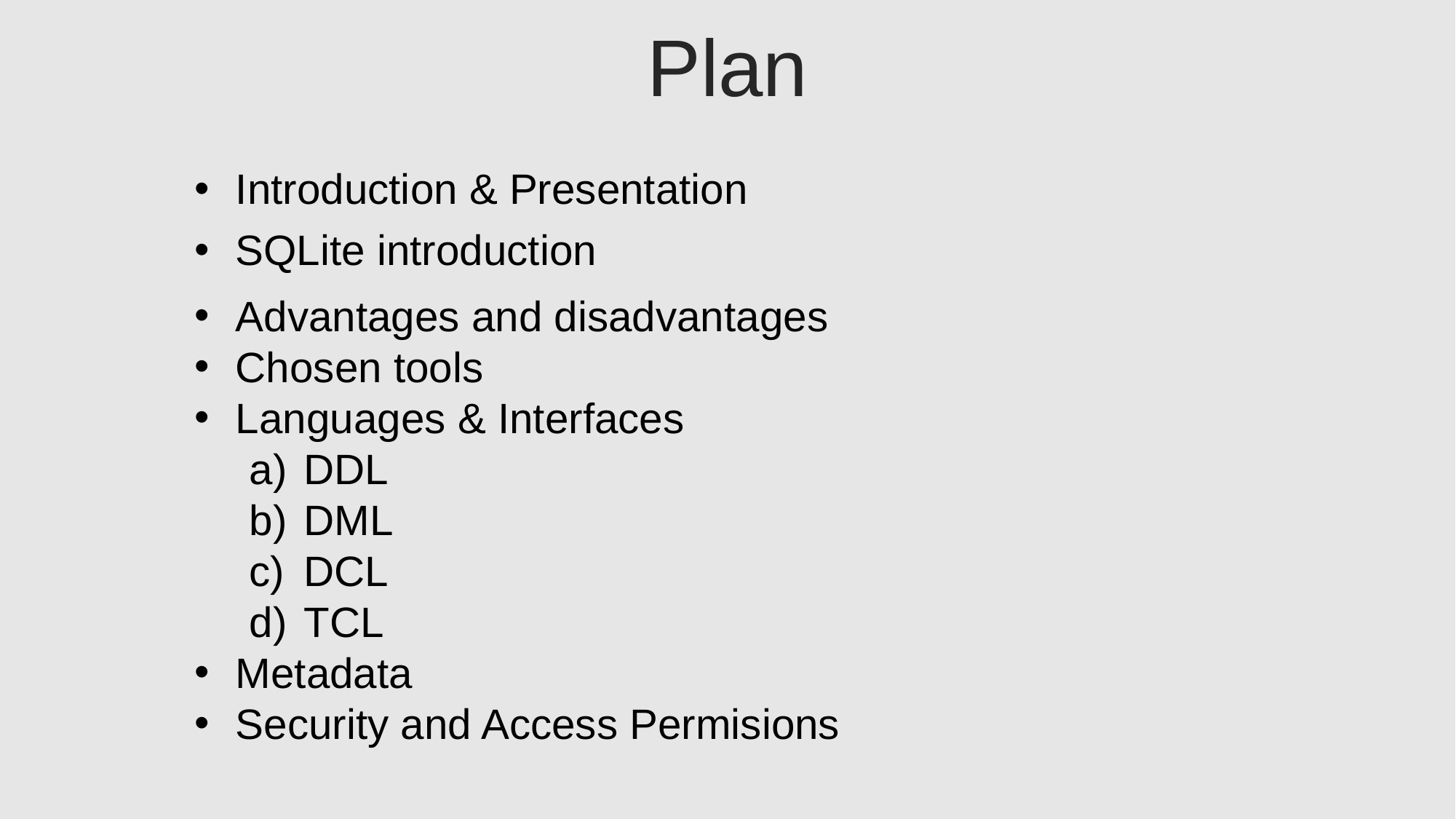

Plan
Introduction & Presentation
SQLite introduction
Advantages and disadvantages
Chosen tools
Languages & Interfaces
DDL
DML
DCL
TCL
Metadata
Security and Access Permisions